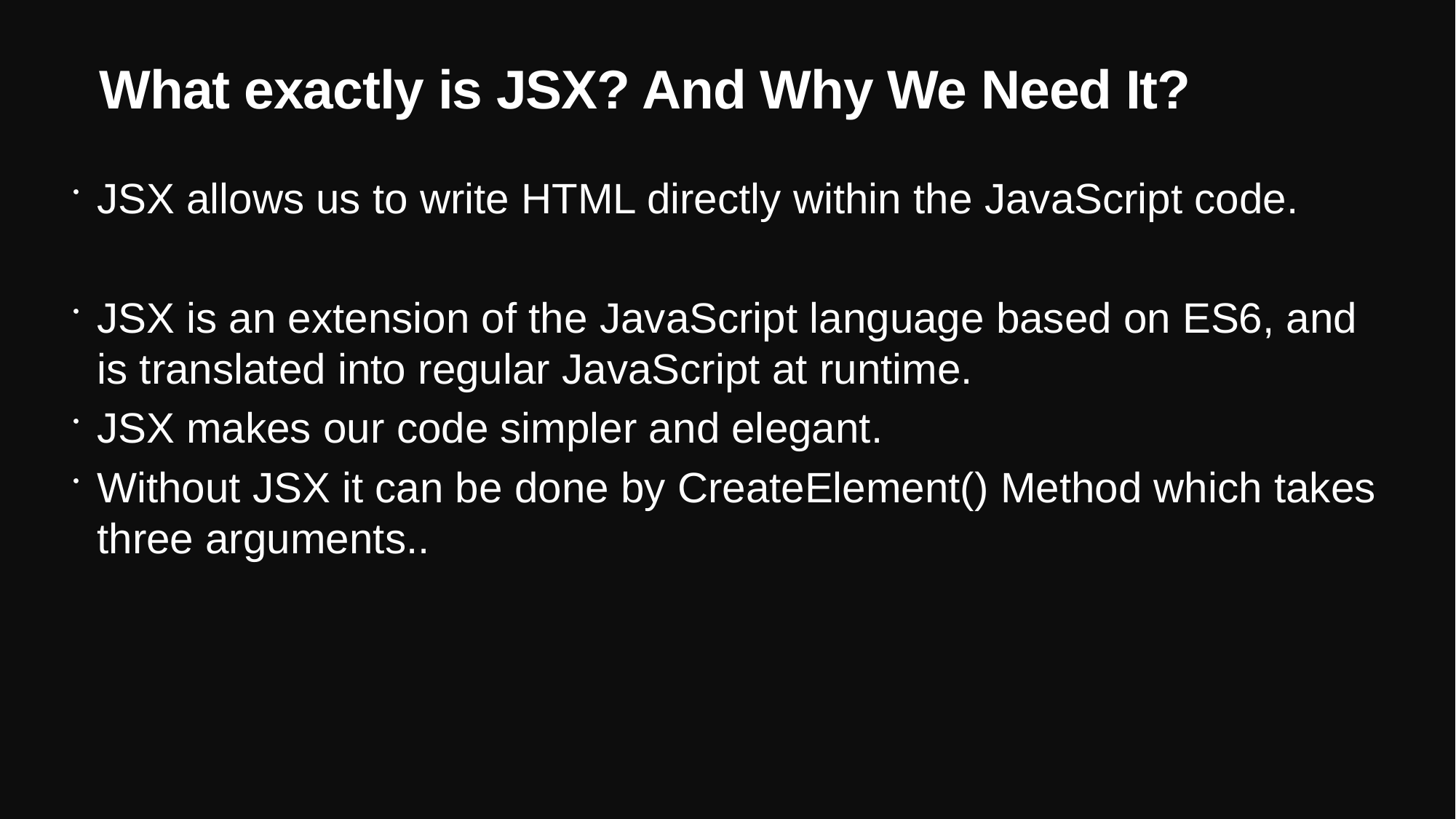

# What exactly is JSX? And Why We Need It?
JSX allows us to write HTML directly within the JavaScript code.

JSX is an extension of the JavaScript language based on ES6, and is translated into regular JavaScript at runtime.
JSX makes our code simpler and elegant.
Without JSX it can be done by CreateElement() Method which takes three arguments..